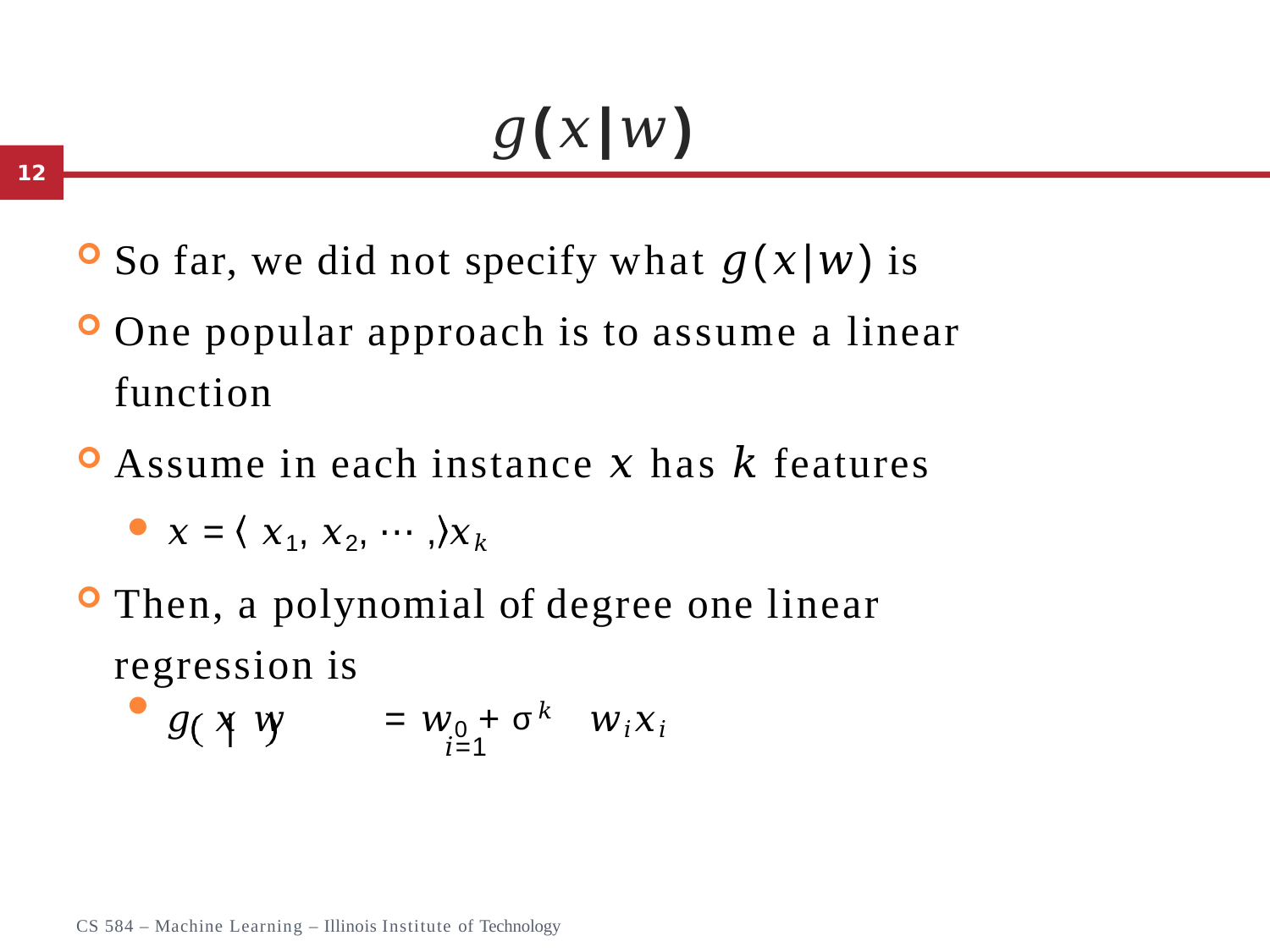

# 𝑔(𝑥|𝑤)
So far, we did not specify what 𝑔(𝑥|𝑤) is
One popular approach is to assume a linear function
Assume in each instance 𝑥 has 𝑘 features
𝑥 =	𝑥1, 𝑥2, ⋯ , 𝑥𝑘
Then, a polynomial of degree one linear regression is
𝑔 𝑥 𝑤	= 𝑤0 + σ𝑘	𝑤𝑖𝑥𝑖
𝑖=1

8
CS 584 – Machine Learning – Illinois Institute of Technology